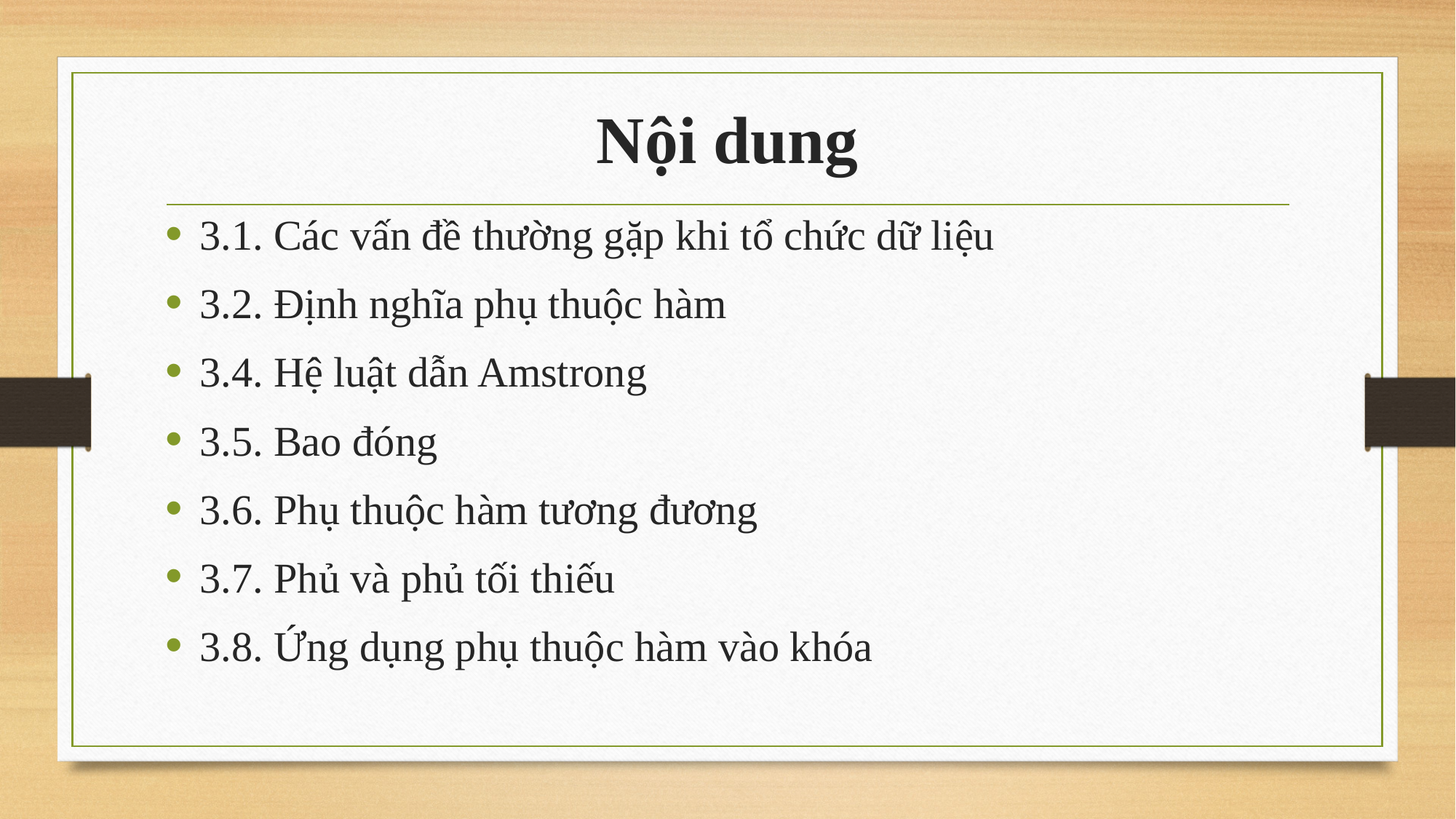

# Nội dung
3.1. Các vấn đề thường gặp khi tổ chức dữ liệu
3.2. Định nghĩa phụ thuộc hàm
3.4. Hệ luật dẫn Amstrong
3.5. Bao đóng
3.6. Phụ thuộc hàm tương đương
3.7. Phủ và phủ tối thiếu
3.8. Ứng dụng phụ thuộc hàm vào khóa